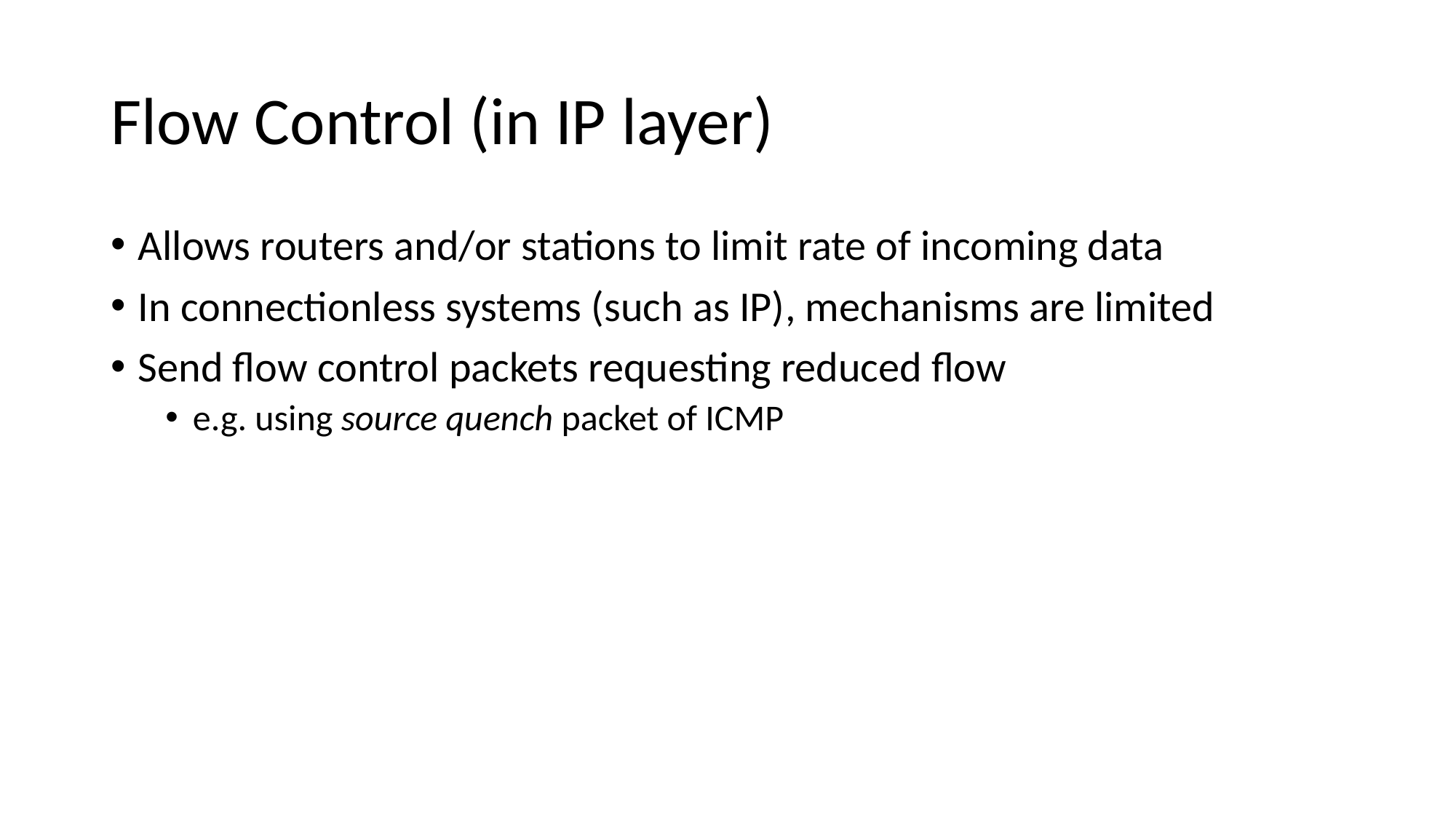

# Flow Control (in IP layer)
Allows routers and/or stations to limit rate of incoming data
In connectionless systems (such as IP), mechanisms are limited
Send flow control packets requesting reduced flow
e.g. using source quench packet of ICMP